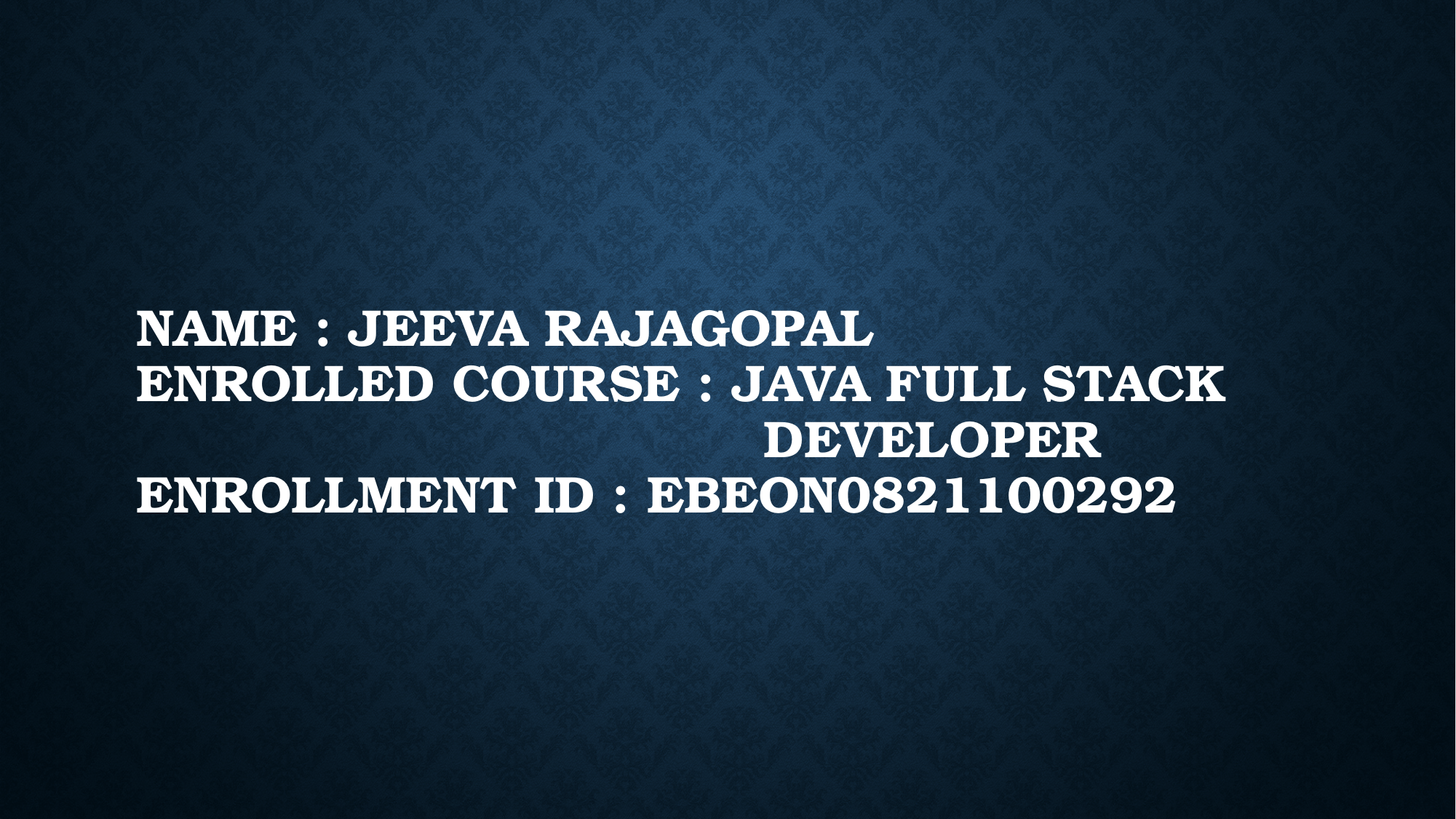

# Name : JEEVA RAJAGOPAL Enrolled COURSE : JAVA FULL STACK Developer ENROLLMENT ID : EBEON0821100292